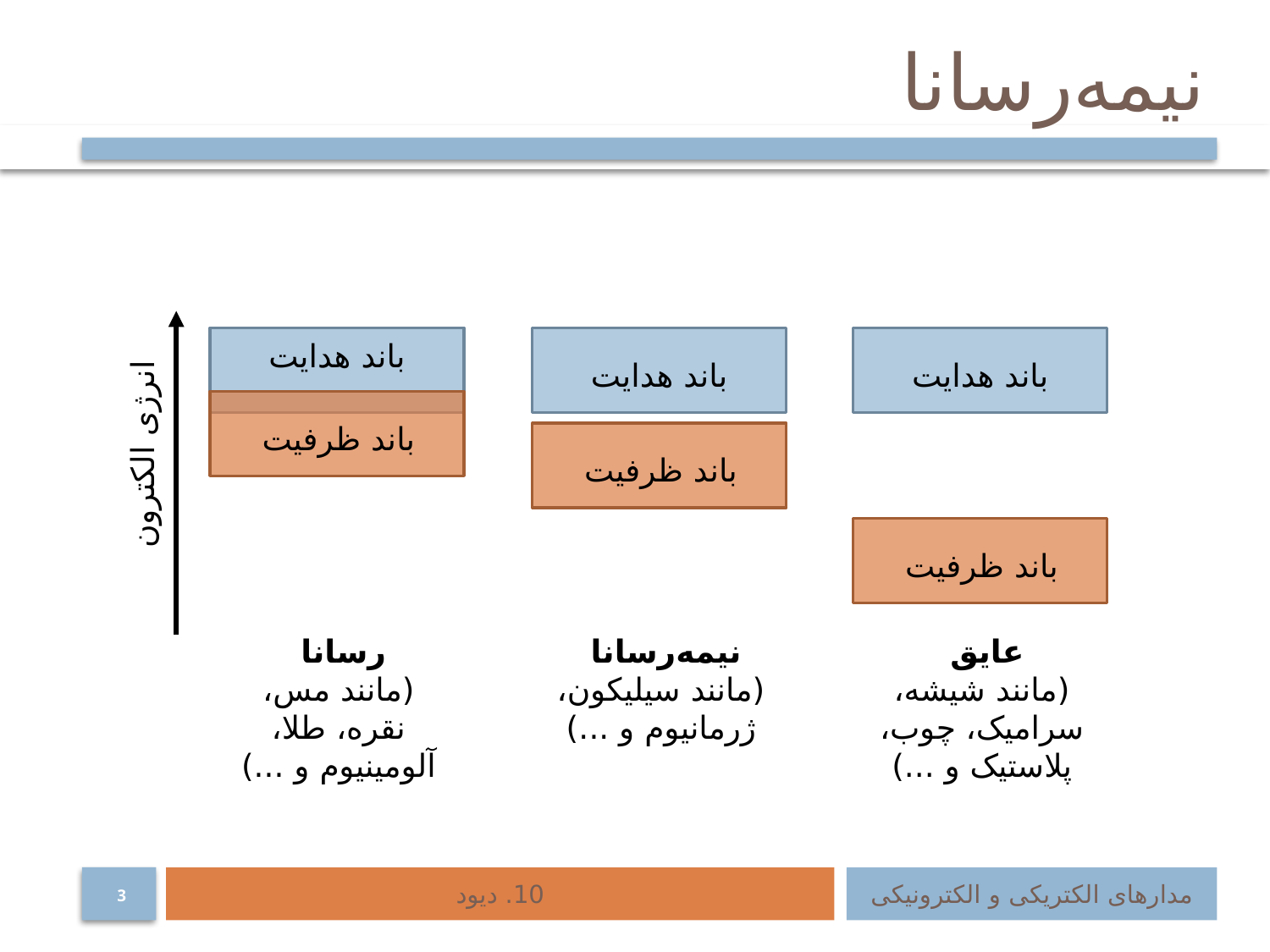

# نیمه‌رسانا

باند هدایت

باند ظرفیت
رسانا
(مانند مس، نقره، طلا، آلومینیوم و ...)

باند هدایت

باند ظرفیت
نیمه‌رسانا
(مانند سیلیکون، ژرمانیوم و ...)

باند هدایت

باند ظرفیت
عایق
(مانند شیشه، سرامیک، چوب، پلاستیک و ...)
انرژی الکترون
10. دیود
مدارهای الکتریکی و الکترونیکی
3